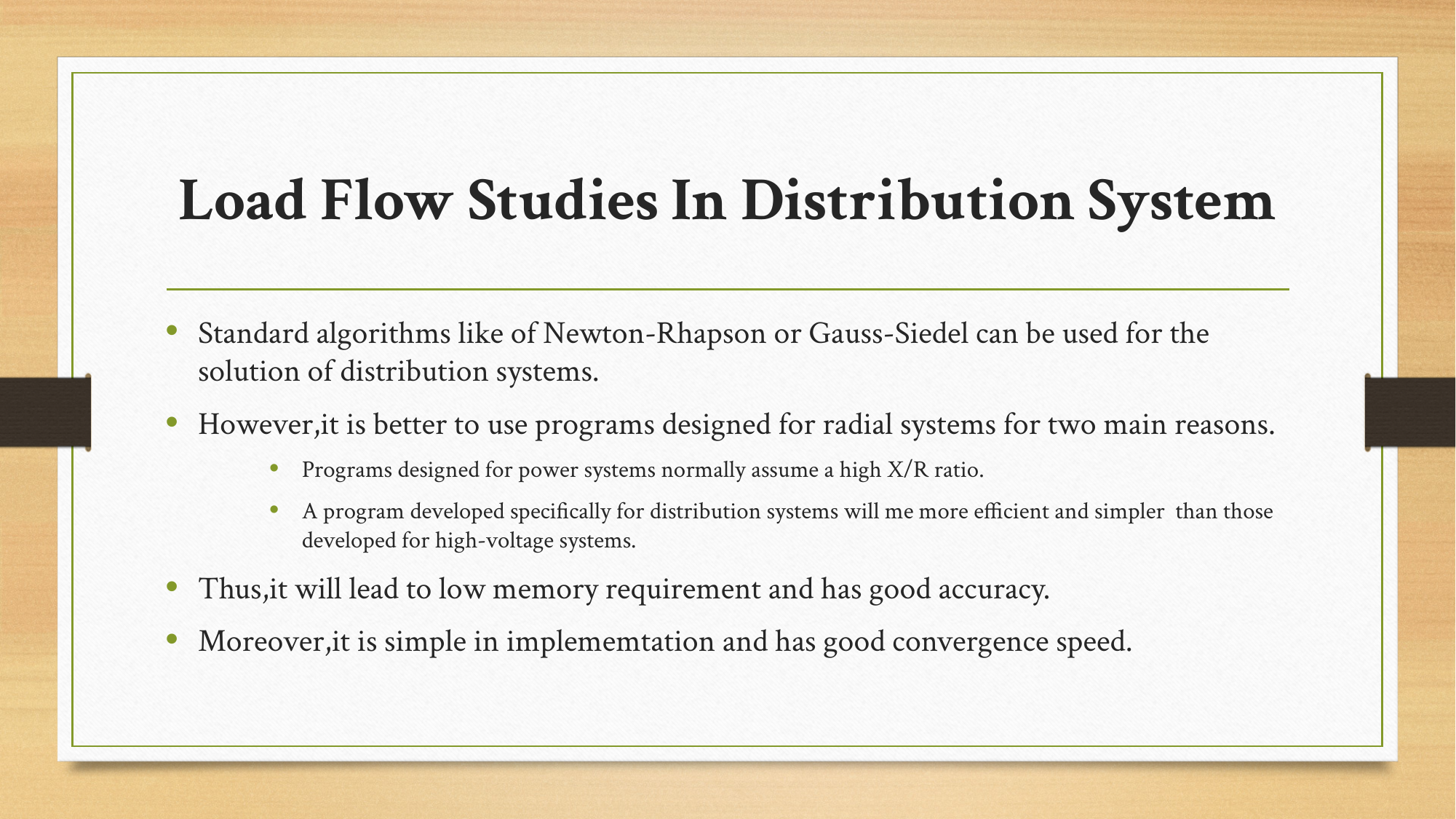

# Load Flow Studies In Distribution System
Standard algorithms like of Newton-Rhapson or Gauss-Siedel can be used for the solution of distribution systems.
However,it is better to use programs designed for radial systems for two main reasons.
Programs designed for power systems normally assume a high X/R ratio.
A program developed specifically for distribution systems will me more efficient and simpler  than those developed for high-voltage systems.
Thus,it will lead to low memory requirement and has good accuracy.
Moreover,it is simple in implememtation and has good convergence speed.